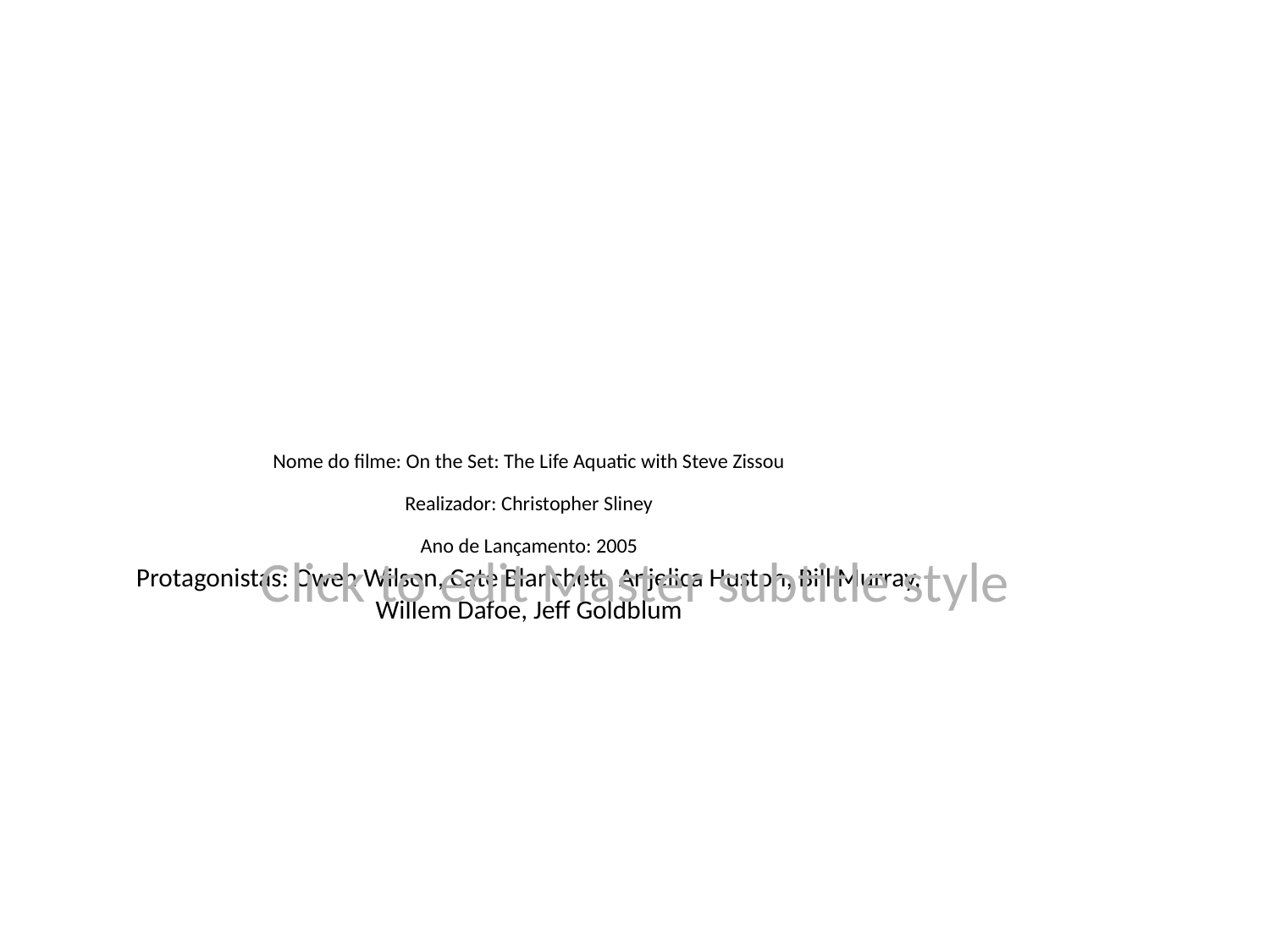

# Nome do filme: On the Set: The Life Aquatic with Steve Zissou
Realizador: Christopher Sliney
Ano de Lançamento: 2005
Protagonistas: Owen Wilson, Cate Blanchett, Anjelica Huston, Bill Murray, Willem Dafoe, Jeff Goldblum
Click to edit Master subtitle style